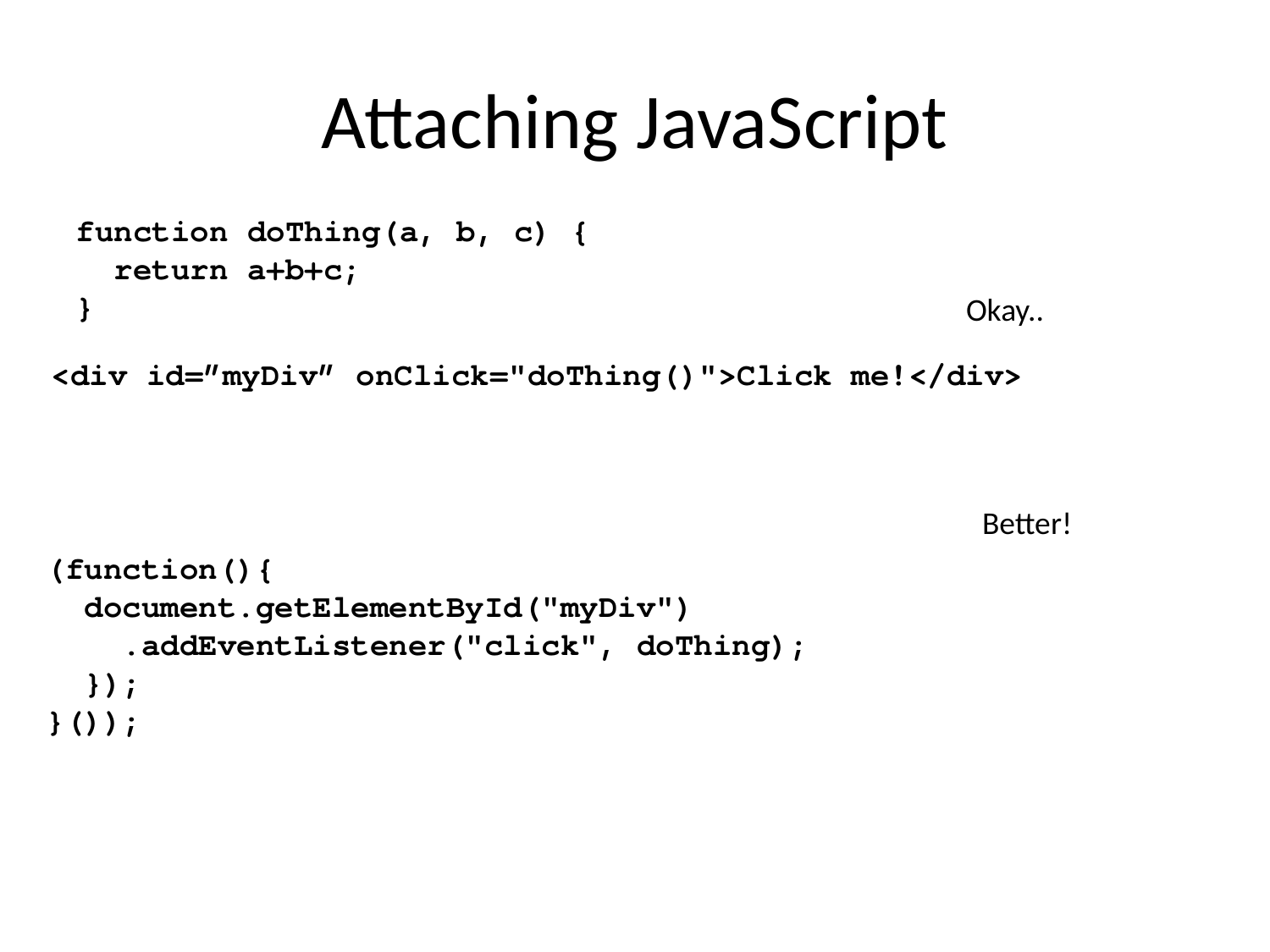

# Attaching JavaScript
function doThing(a, b, c) {
  return a+b+c;
}
Okay..
<div id=”myDiv” onClick="doThing()">Click me!</div>
Better!
(function(){
  document.getElementById("myDiv")
    .addEventListener("click", doThing);
  });
}());